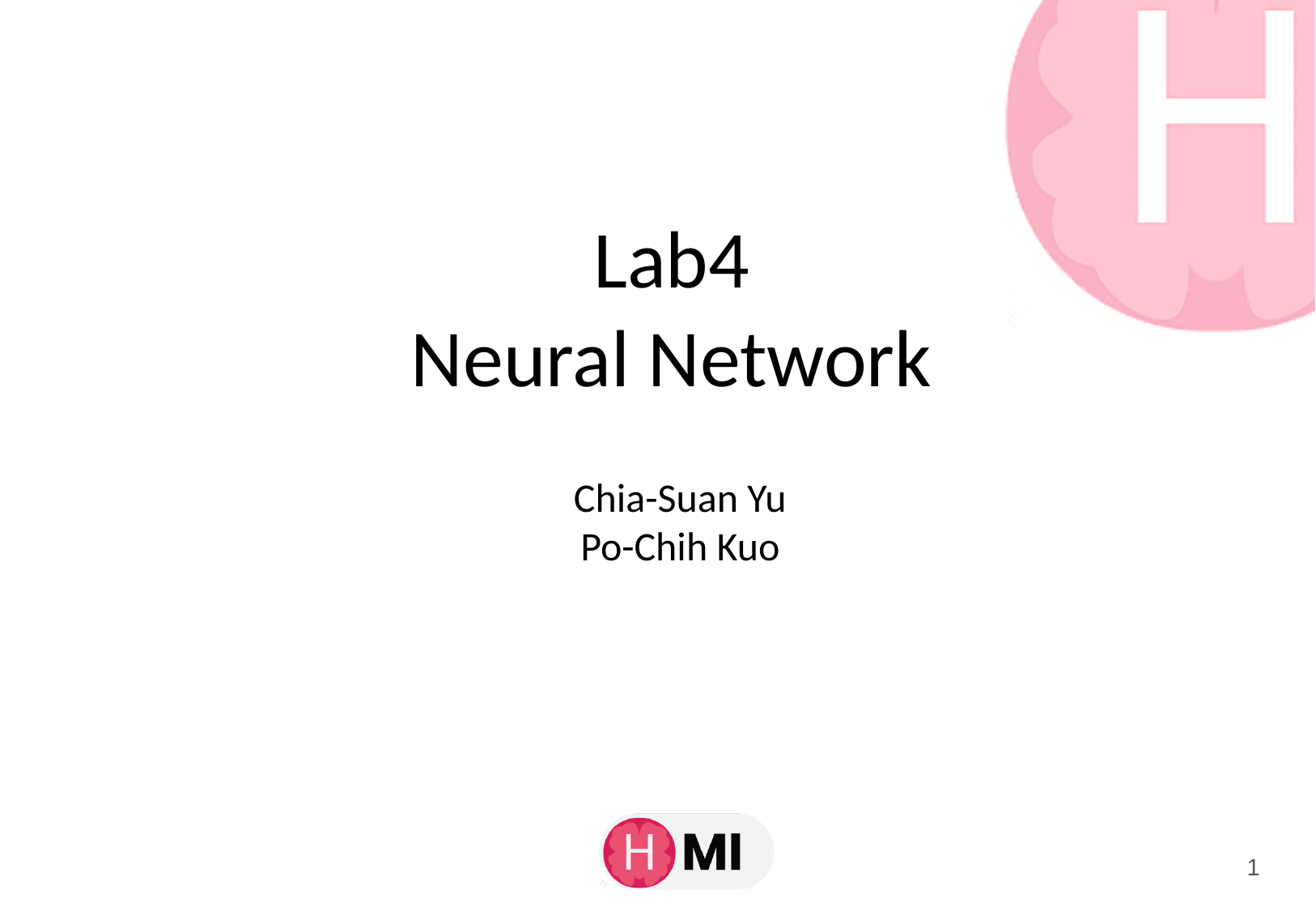

Lab4
Neural Network
Chia-Suan Yu
Po-Chih Kuo

1